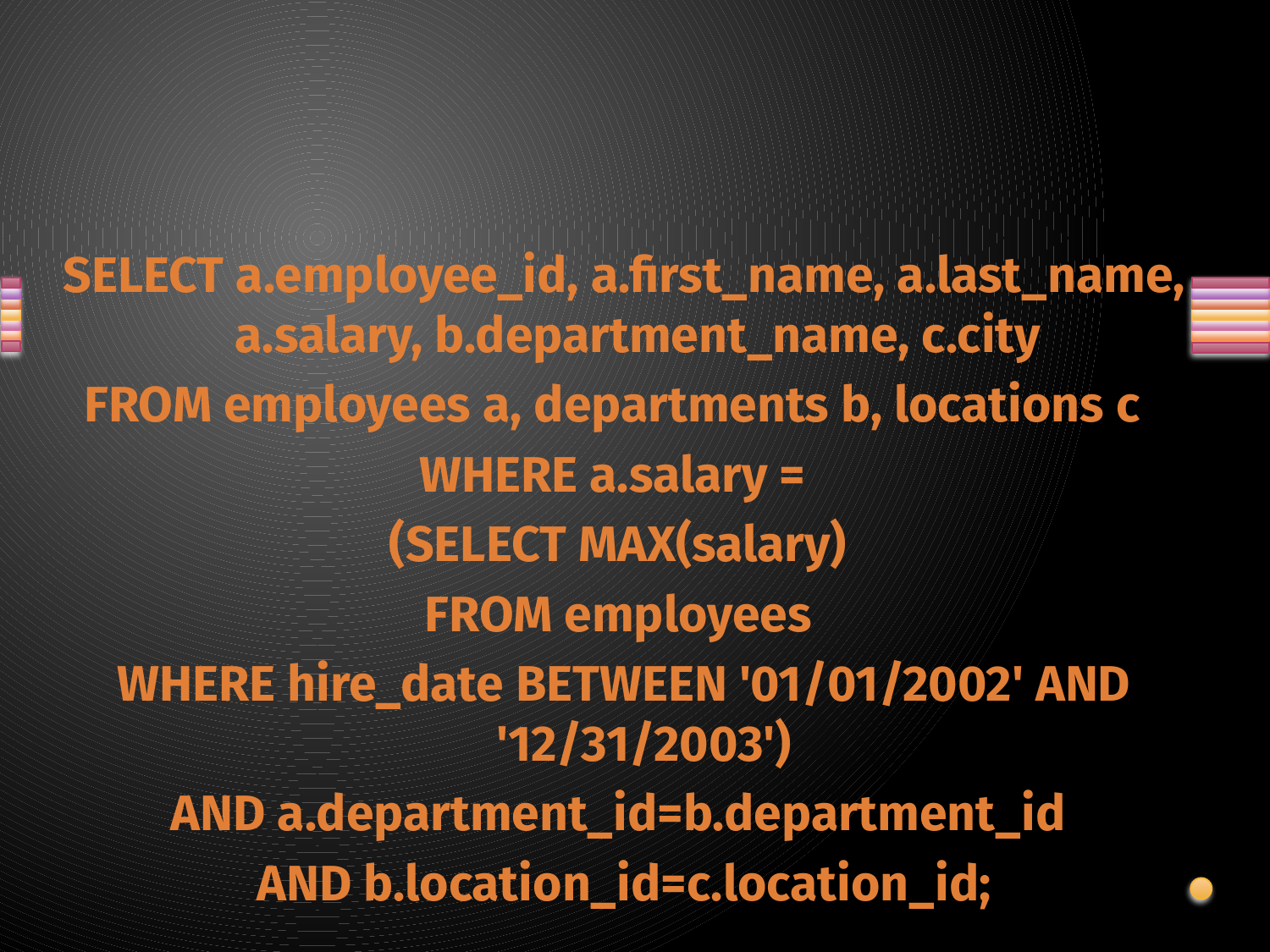

#
SELECT a.employee_id, a.first_name, a.last_name, a.salary, b.department_name, c.city
FROM employees a, departments b, locations c
WHERE a.salary =
(SELECT MAX(salary)
FROM employees
WHERE hire_date BETWEEN '01/01/2002' AND '12/31/2003')
AND a.department_id=b.department_id
AND b.location_id=c.location_id;